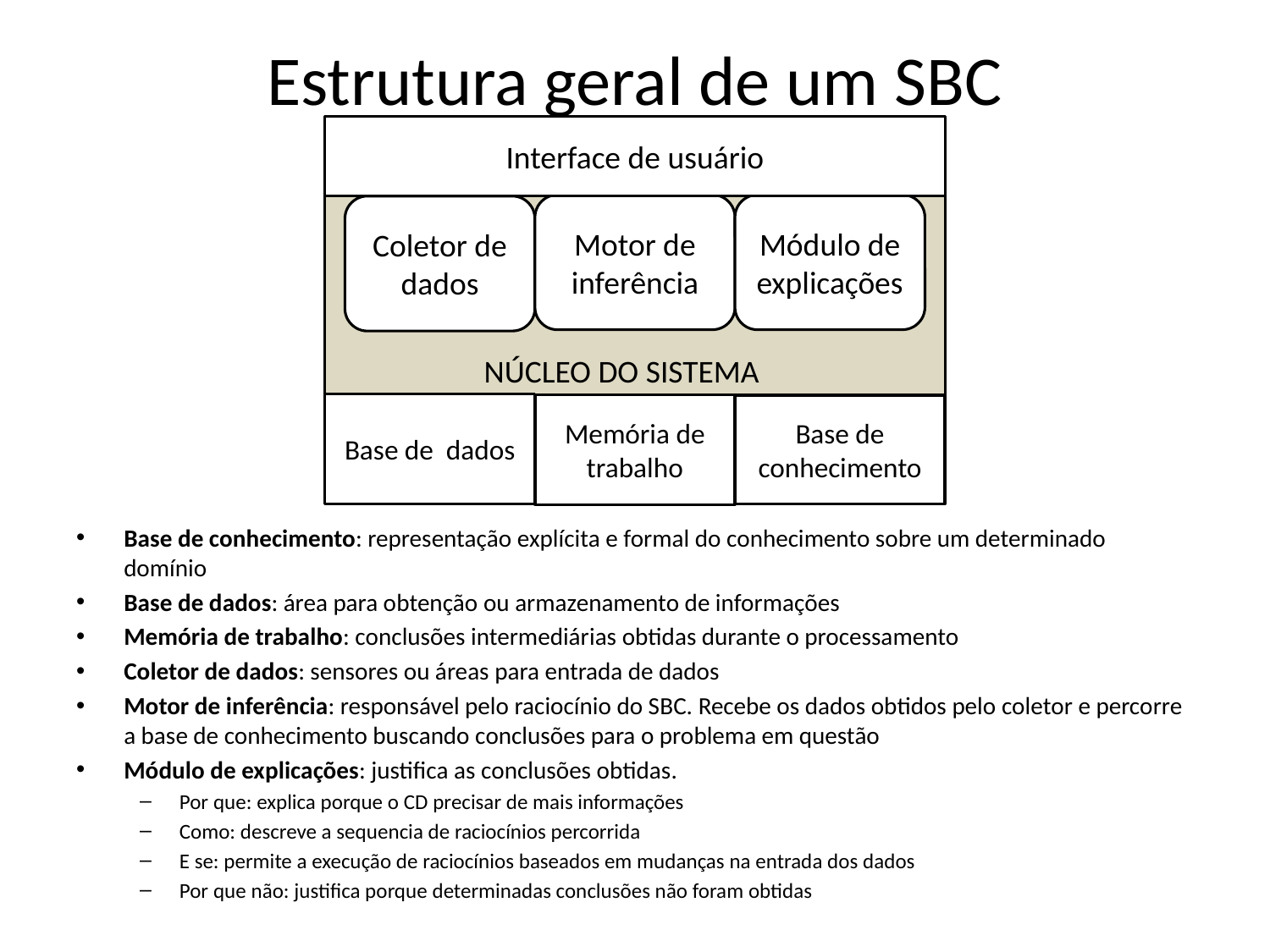

# Estrutura geral de um SBC
Interface de usuário

Motor de inferência
Módulo de explicações
Coletor de dados
NÚCLEO DO SISTEMA
Base de  dados
Memória de trabalho
Base de conhecimento
Base de conhecimento: representação explícita e formal do conhecimento sobre um determinado domínio
Base de dados: área para obtenção ou armazenamento de informações
Memória de trabalho: conclusões intermediárias obtidas durante o processamento
Coletor de dados: sensores ou áreas para entrada de dados
Motor de inferência: responsável pelo raciocínio do SBC. Recebe os dados obtidos pelo coletor e percorre a base de conhecimento buscando conclusões para o problema em questão
Módulo de explicações: justifica as conclusões obtidas.
Por que: explica porque o CD precisar de mais informações
Como: descreve a sequencia de raciocínios percorrida
E se: permite a execução de raciocínios baseados em mudanças na entrada dos dados
Por que não: justifica porque determinadas conclusões não foram obtidas